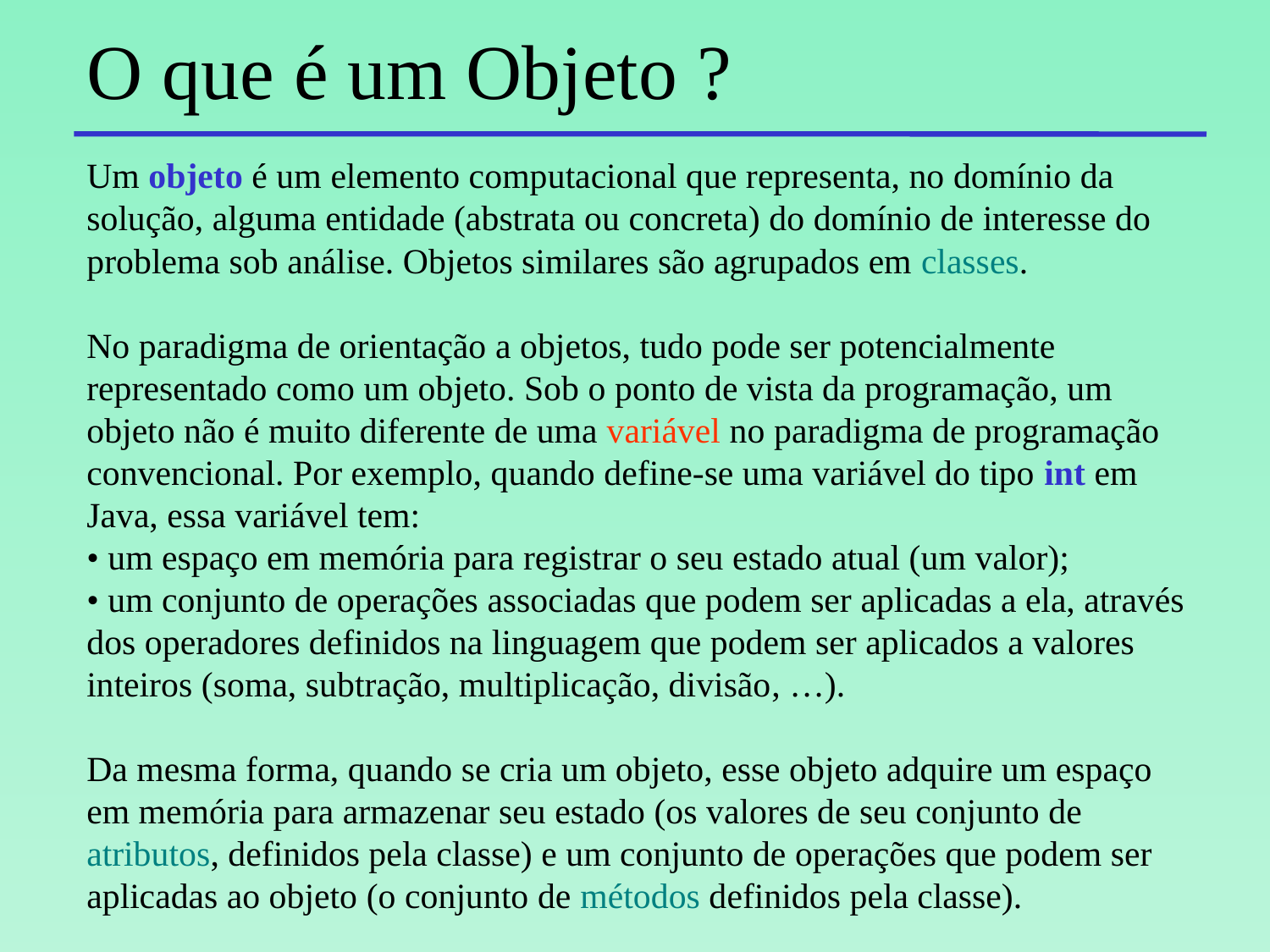

# O que é um Objeto ?

Um objeto é um elemento computacional que representa, no domínio da solução, alguma entidade (abstrata ou concreta) do domínio de interesse do problema sob análise. Objetos similares são agrupados em classes.

No paradigma de orientação a objetos, tudo pode ser potencialmente representado como um objeto. Sob o ponto de vista da programação, um objeto não é muito diferente de uma variável no paradigma de programação convencional. Por exemplo, quando define-se uma variável do tipo int em Java, essa variável tem:
• um espaço em memória para registrar o seu estado atual (um valor);
• um conjunto de operações associadas que podem ser aplicadas a ela, através dos operadores definidos na linguagem que podem ser aplicados a valores inteiros (soma, subtração, multiplicação, divisão, …).

Da mesma forma, quando se cria um objeto, esse objeto adquire um espaço em memória para armazenar seu estado (os valores de seu conjunto de atributos, definidos pela classe) e um conjunto de operações que podem ser aplicadas ao objeto (o conjunto de métodos definidos pela classe).